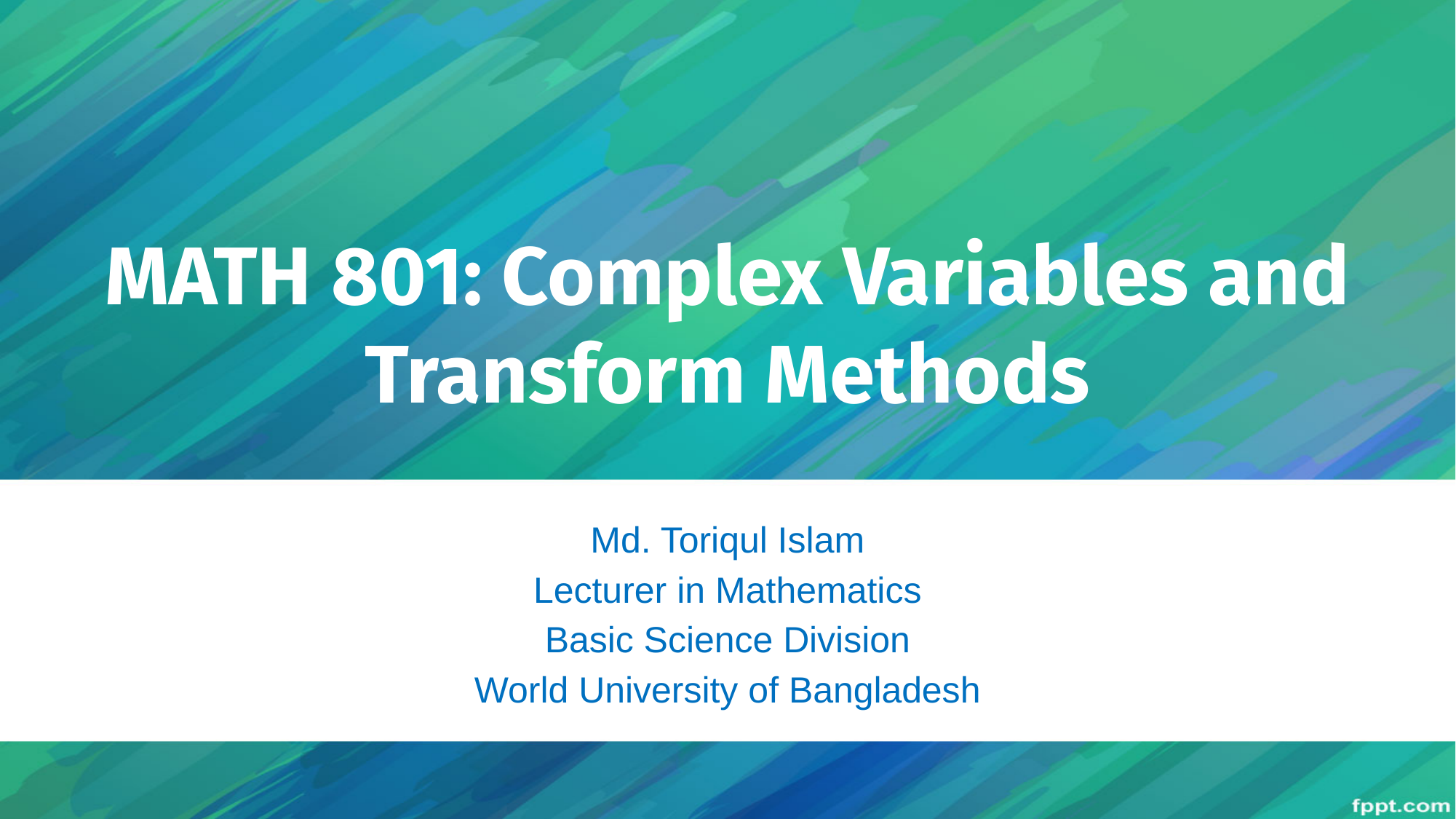

# MATH 801: Complex Variables and Transform Methods
Md. Toriqul Islam
Lecturer in Mathematics
Basic Science Division
World University of Bangladesh